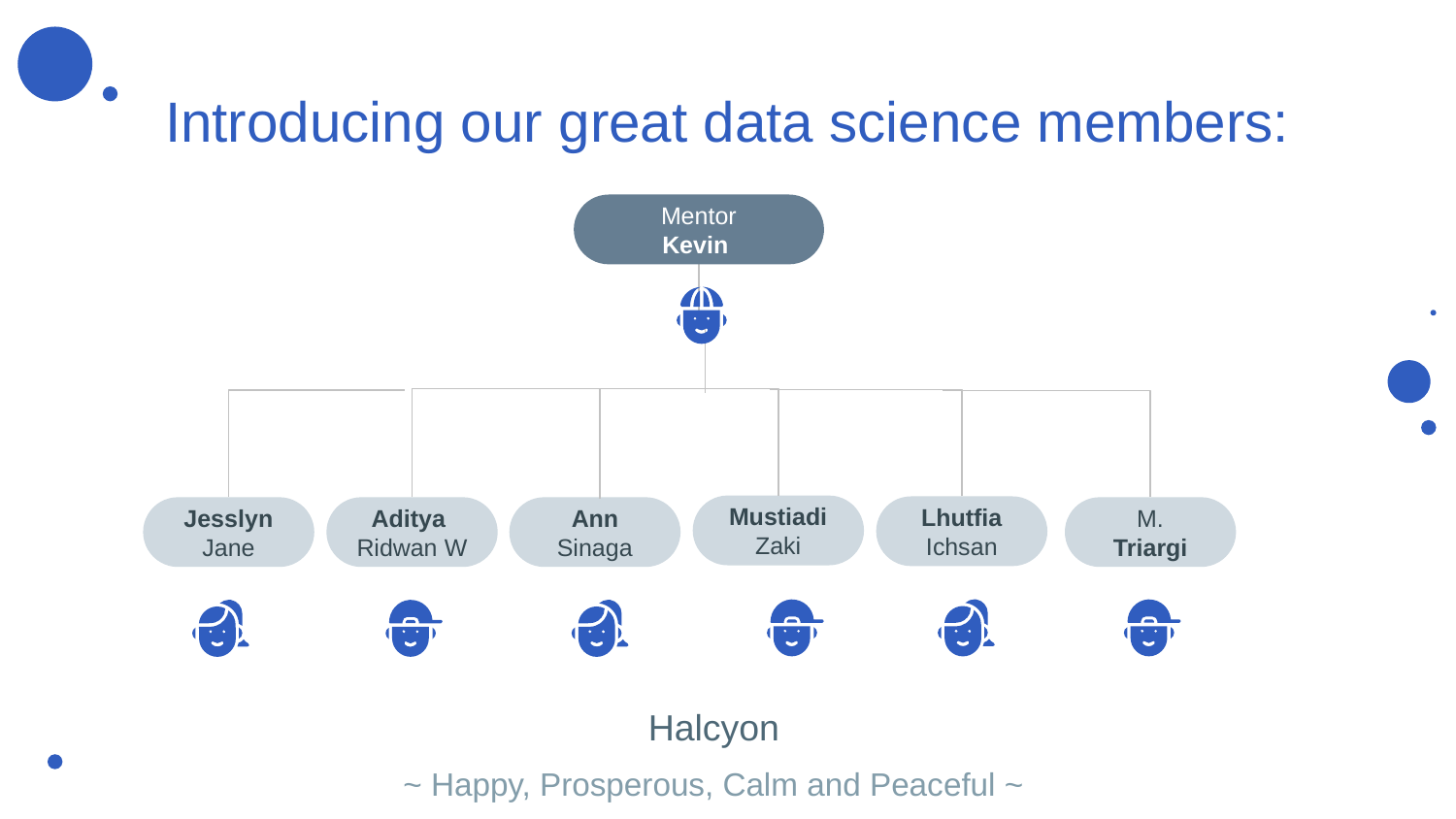

# Introducing our great data science members:
Mentor
Kevin
Mustiadi
Zaki
Lhutfia
Ichsan
Jesslyn
Jane
Aditya
Ridwan W
Ann
Sinaga
M.
Triargi

Halcyon
~ Happy, Prosperous, Calm and Peaceful ~